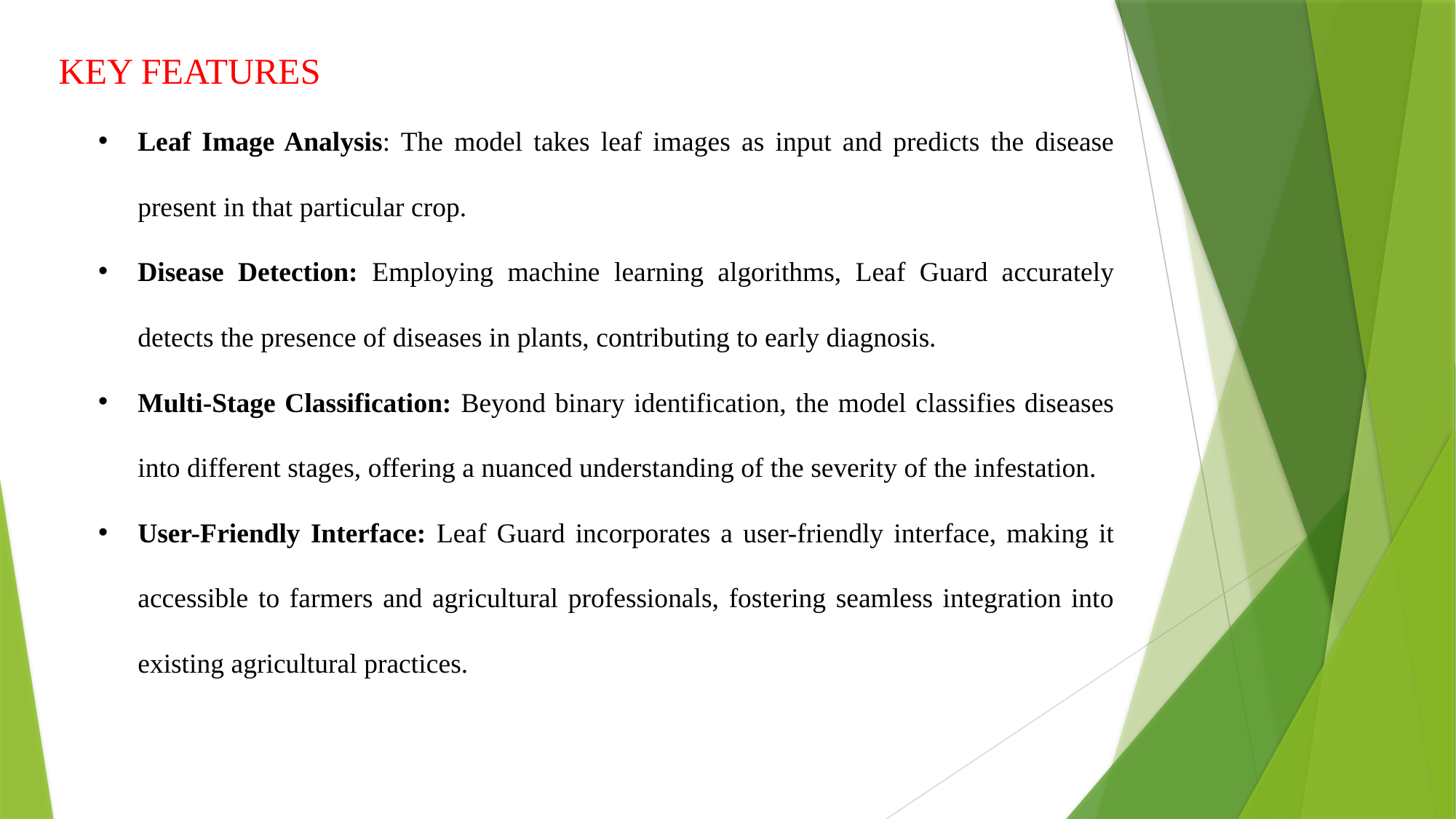

KEY FEATURES
Leaf Image Analysis: The model takes leaf images as input and predicts the disease present in that particular crop.
Disease Detection: Employing machine learning algorithms, Leaf Guard accurately detects the presence of diseases in plants, contributing to early diagnosis.
Multi-Stage Classification: Beyond binary identification, the model classifies diseases into different stages, offering a nuanced understanding of the severity of the infestation.
User-Friendly Interface: Leaf Guard incorporates a user-friendly interface, making it accessible to farmers and agricultural professionals, fostering seamless integration into existing agricultural practices.